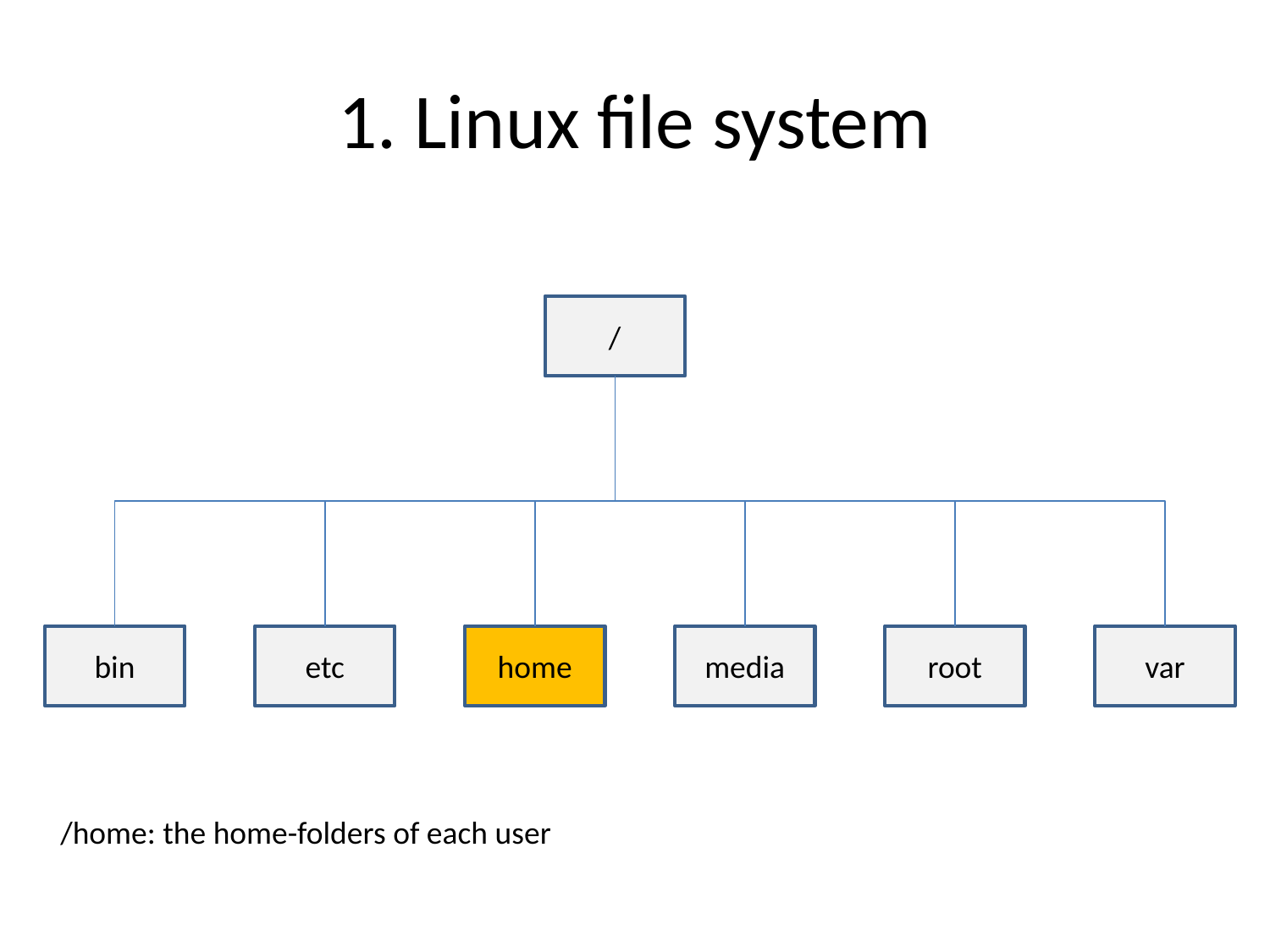

# 1. Linux file system
/
bin
etc
home
media
root
var
/home: the home-folders of each user